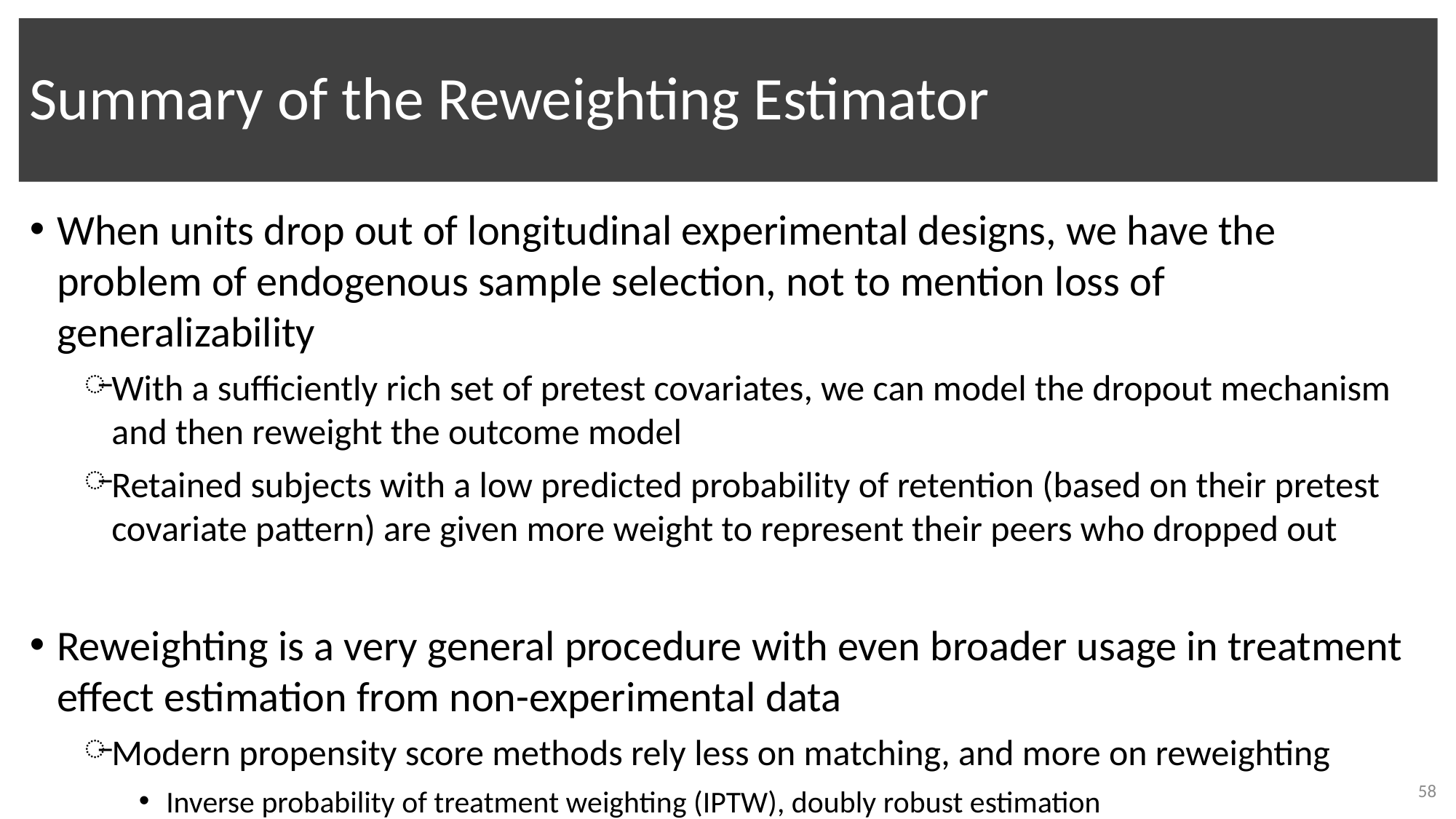

# Summary of the Reweighting Estimator
When units drop out of longitudinal experimental designs, we have the problem of endogenous sample selection, not to mention loss of generalizability
With a sufficiently rich set of pretest covariates, we can model the dropout mechanism and then reweight the outcome model
Retained subjects with a low predicted probability of retention (based on their pretest covariate pattern) are given more weight to represent their peers who dropped out

Reweighting is a very general procedure with even broader usage in treatment effect estimation from non-experimental data
Modern propensity score methods rely less on matching, and more on reweighting
Inverse probability of treatment weighting (IPTW), doubly robust estimation
58